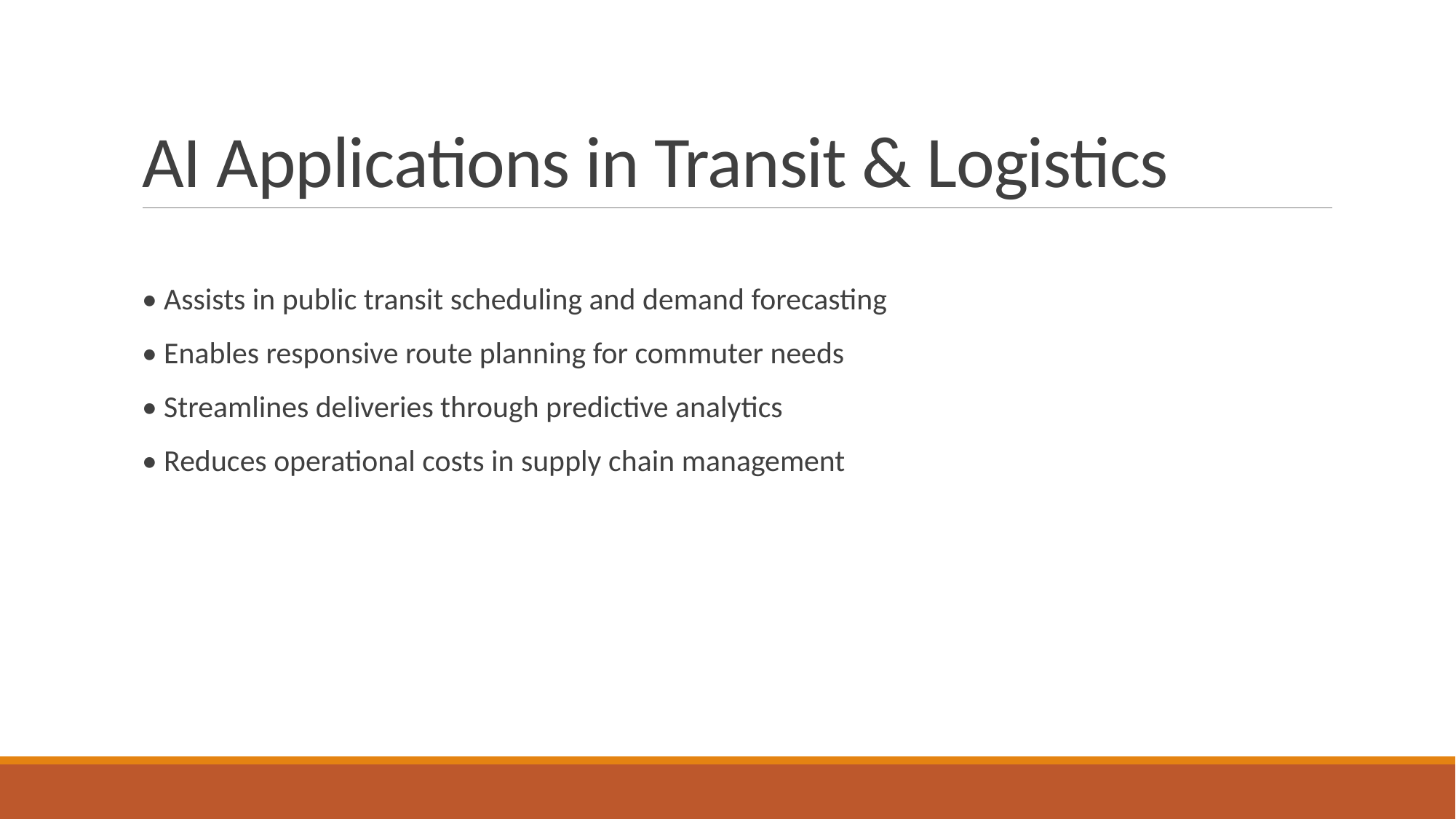

# AI Applications in Transit & Logistics

• Assists in public transit scheduling and demand forecasting
• Enables responsive route planning for commuter needs
• Streamlines deliveries through predictive analytics
• Reduces operational costs in supply chain management